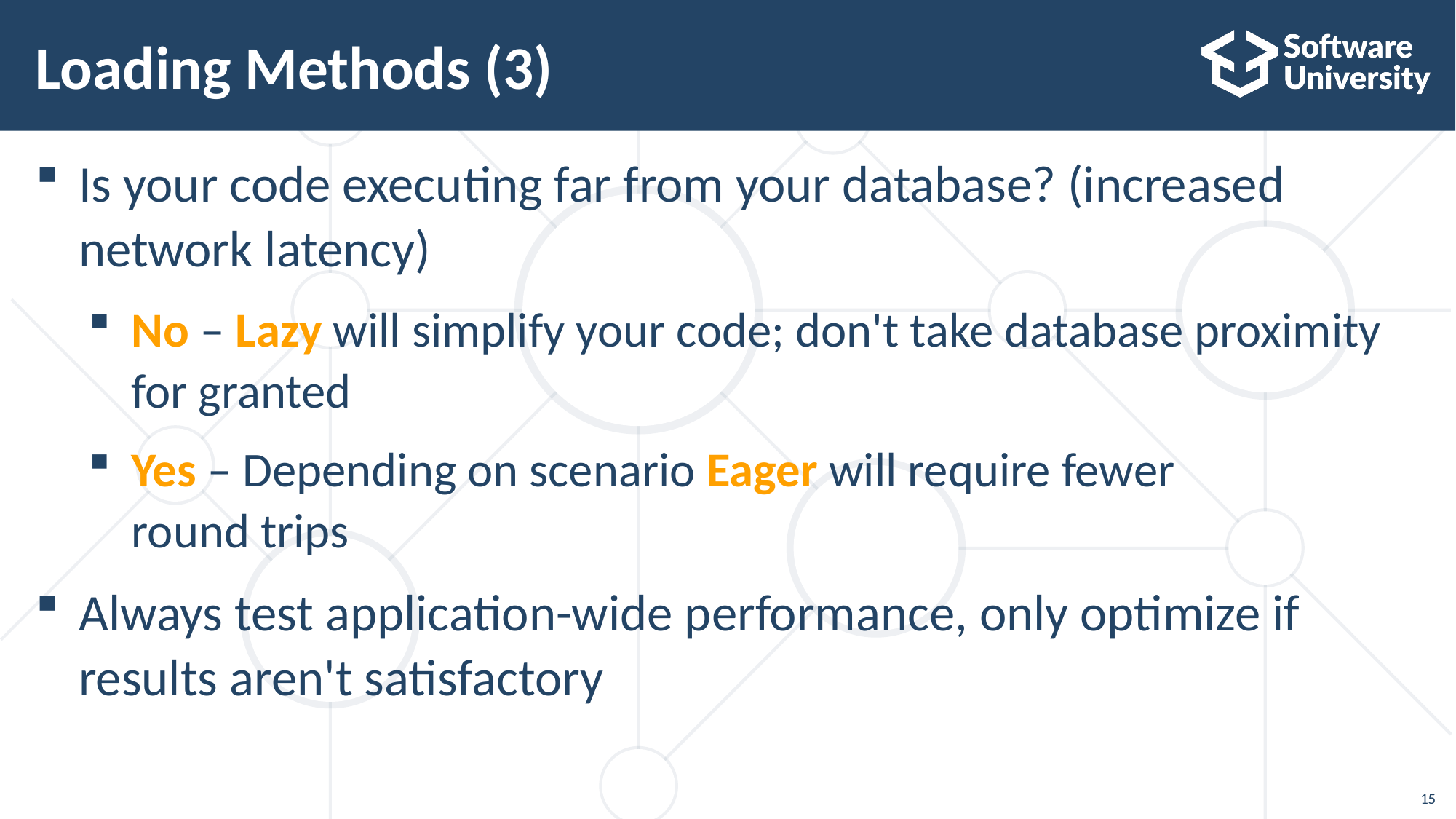

# Loading Methods (3)
Is your code executing far from your database? (increased
network latency)
No – Lazy will simplify your code; don't take database proximity for granted
Yes – Depending on scenario Eager will require fewer
round trips
Always test application-wide performance, only optimize if
results aren't satisfactory
15